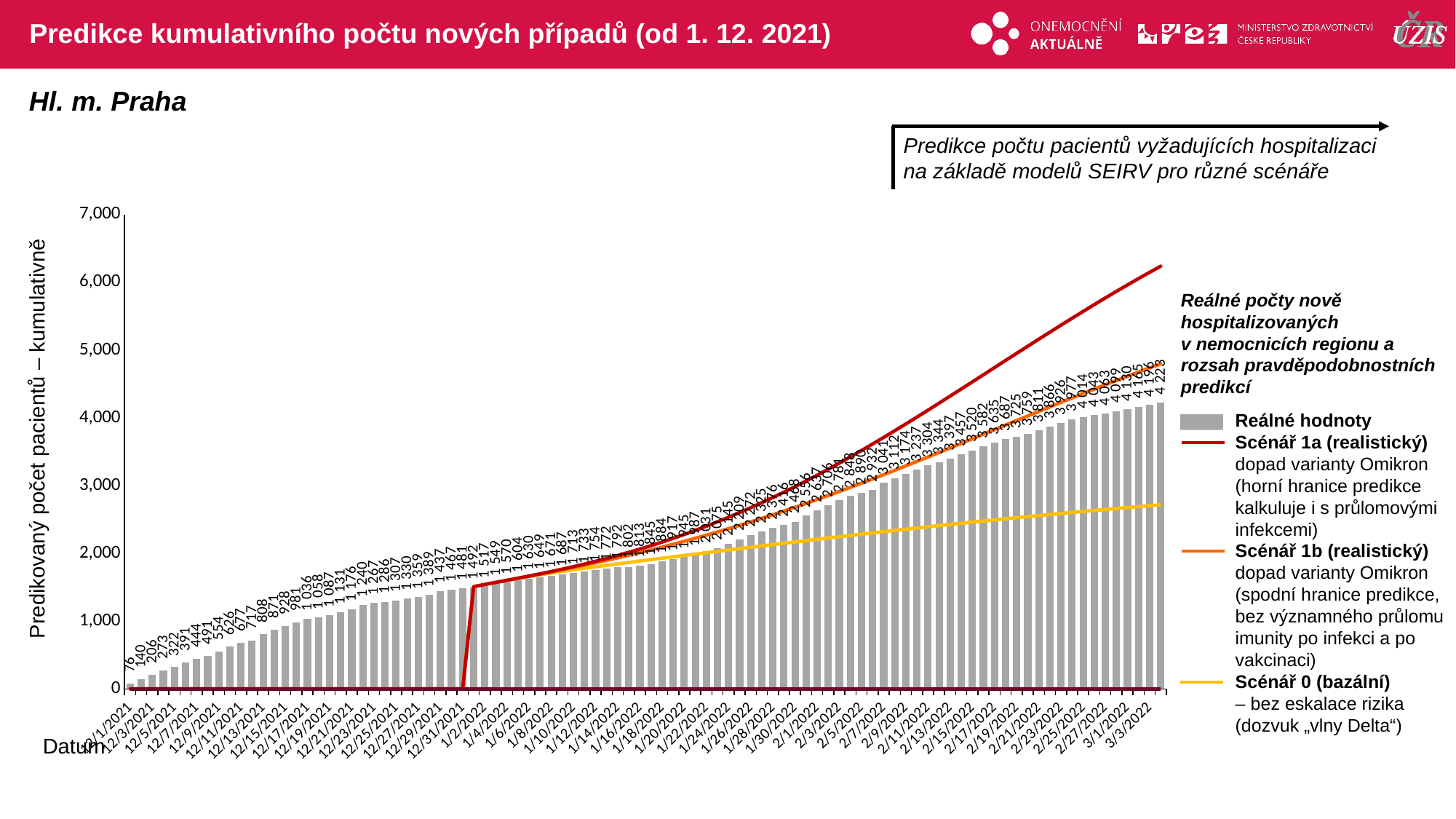

# Predikce kumulativního počtu nových případů (od 1. 12. 2021)
Hl. m. Praha
Predikce počtu pacientů vyžadujících hospitalizaci na základě modelů SEIRV pro různé scénáře

### Chart

| Category |  |  |  |  |  |
|---|---|---|---|---|---|
| 44531 | 76.0 | None | None | None | None |
| 44532 | 140.0 | None | None | None | None |
| 44533 | 206.0 | None | None | None | None |
| 44534 | 273.0 | None | None | None | None |
| 44535 | 322.0 | None | None | None | None |
| 44536 | 391.0 | None | None | None | None |
| 44537 | 444.0 | None | None | None | None |
| 44538 | 491.0 | None | None | None | None |
| 44539 | 554.0 | None | None | None | None |
| 44540 | 626.0 | None | None | None | None |
| 44541 | 677.0 | None | None | None | None |
| 44542 | 717.0 | None | None | None | None |
| 44543 | 808.0 | None | None | None | None |
| 44544 | 871.0 | None | None | None | None |
| 44545 | 928.0 | None | None | None | None |
| 44546 | 981.0 | None | None | None | None |
| 44547 | 1036.0 | None | None | None | None |
| 44548 | 1058.0 | None | None | None | None |
| 44549 | 1087.0 | None | None | None | None |
| 44550 | 1131.0 | None | None | None | None |
| 44551 | 1176.0 | None | None | None | None |
| 44552 | 1240.0 | None | None | None | None |
| 44553 | 1267.0 | None | None | None | None |
| 44554 | 1286.0 | None | None | None | None |
| 44555 | 1307.0 | None | None | None | None |
| 44556 | 1330.0 | None | None | None | None |
| 44557 | 1359.0 | None | None | None | None |
| 44558 | 1389.0 | None | None | None | None |
| 44559 | 1437.0 | None | None | None | None |
| 44560 | 1467.0 | None | None | None | None |
| 44561 | 1481.0 | None | None | None | None |
| 44562 | 1492.0 | 1507.7945243616969 | 1507.7945243616969 | 1507.7945243616969 | None |
| 44563 | 1517.0 | 1540.2564359813439 | 1540.2564359813439 | 1540.2564359813439 | None |
| 44564 | 1549.0 | 1571.422772897192 | 1571.422772897192 | 1571.422772897192 | None |
| 44565 | 1570.0 | 1601.3306962556564 | 1601.766869288768 | 1602.2030423218798 | None |
| 44566 | 1604.0 | 1630.0173665075529 | 1632.1610712222953 | 1633.2547898600615 | None |
| 44567 | 1630.0 | 1657.5508532818228 | 1662.9073560913878 | 1665.0107032693704 | None |
| 44568 | 1649.0 | 1683.9655200357563 | 1694.1392858740617 | 1697.737906505855 | None |
| 44569 | 1671.0 | 1709.2955887437226 | 1725.9585175475806 | 1731.6397135240172 | None |
| 44570 | 1687.0 | 1733.5750592649938 | 1758.452228036983 | 1766.890478173952 | None |
| 44571 | 1713.0 | 1756.8376371374848 | 1791.699393805617 | 1803.648153382351 | None |
| 44572 | 1733.0 | 1779.3724795272603 | 1825.772334401863 | 1842.057378245973 | None |
| 44573 | 1754.0 | 1801.395089120256 | 1860.7361291452412 | 1882.24831140386 | None |
| 44574 | 1772.0 | 1823.037382631503 | 1896.644540570096 | 1924.3284779247003 | None |
| 44575 | 1792.0 | 1844.3839614344924 | 1933.544798312969 | 1968.3923370815803 | None |
| 44576 | 1802.0 | 1865.4934118282529 | 1971.4782327703756 | 2014.522549667527 | None |
| 44577 | 1813.0 | 1886.4103716136033 | 2010.4804241215347 | 2062.7902760409693 | None |
| 44578 | 1845.0 | 1907.1707578971786 | 2050.582904625603 | 2113.2585807202363 | None |
| 44579 | 1884.0 | 1927.803605643894 | 2091.813344679934 | 2165.9828045000286 | None |
| 44580 | 1917.0 | 1948.3313764256404 | 2134.1956105063796 | 2221.0106798240568 | None |
| 44581 | 1945.0 | 1968.7680099020095 | 2177.7510140513486 | 2278.3848305851257 | None |
| 44582 | 1987.0 | 1989.1222712961794 | 2222.4962506505467 | 2338.1386474546484 | None |
| 44583 | 2031.0 | 2009.398662873245 | 2268.4442626991145 | 2400.298015222911 | None |
| 44584 | 2075.0 | 2029.5979803955115 | 2315.604151011149 | 2464.881135518114 | None |
| 44585 | 2145.0 | 2049.718721220003 | 2363.981262440324 | 2531.8987020475915 | None |
| 44586 | 2209.0 | 2069.757558124594 | 2413.5771104914625 | 2601.3537418210026 | None |
| 44587 | 2272.0 | 2089.7097384544577 | 2464.3891657088116 | 2673.241195926831 | None |
| 44588 | 2325.0 | 2109.5701238052925 | 2516.410785362494 | 2747.547778905324 | None |
| 44589 | 2376.0 | 2129.332242735227 | 2569.6304403749286 | 2824.2504326013263 | None |
| 44590 | 2416.0 | 2148.9890594147055 | 2624.0317010641033 | 2903.316297650806 | None |
| 44591 | 2468.0 | 2168.533174394004 | 2679.593752742675 | 2984.7037446790796 | None |
| 44592 | 2556.0 | 2187.9571107850484 | 2736.290717319887 | 3068.361017504634 | None |
| 44593 | 2637.0 | 2207.2534748618177 | 2794.091192141569 | 3154.225310819129 | None |
| 44594 | 2706.0 | 2226.4150307695386 | 2852.958865774377 | 3242.2240017558715 | None |
| 44595 | 2781.0 | 2245.43485006007 | 2912.8522833229918 | 3332.274180524235 | None |
| 44596 | 2848.0 | 2264.305989852128 | 2973.724436134033 | 3424.281829817445 | None |
| 44597 | 2890.0 | 2283.0216175904147 | 3035.523065612665 | 3518.142432445843 | None |
| 44598 | 2932.0 | 2301.5754365256885 | 3098.1909038261083 | 3613.74145254386 | None |
| 44599 | 3041.0 | 2319.961371026364 | 3161.665916483222 | 3710.954821529215 | None |
| 44600 | 3112.0 | 2338.173361337732 | 3225.8815763218254 | 3809.6494848775556 | None |
| 44601 | 3174.0 | 2356.2064961361625 | 3290.7696699924713 | 3909.689015889978 | None |
| 44602 | 3237.0 | 2374.0567150524207 | 3356.2600663217977 | 4010.933152219758 | None |
| 44603 | 3304.0 | 2391.7203055944847 | 3422.2804465158274 | 4113.237256278949 | None |
| 44604 | 3344.0 | 2409.193911975311 | 3488.756386771425 | 4216.45248046127 | None |
| 44605 | 3397.0 | 2426.4745366630286 | 3555.61163245684 | 4320.426315503231 | None |
| 44606 | 3457.0 | 2443.559538263547 | 3622.7684718171495 | 4425.003337894984 | None |
| 44607 | 3520.0 | 2460.4466246816446 | 3690.148150879027 | 4530.026039689869 | None |
| 44608 | 3582.0 | 2477.1338378646456 | 3757.6712941346027 | 4635.3356698721545 | None |
| 44609 | 3635.0 | 2493.6195315139585 | 3825.258318469452 | 4740.773062212984 | None |
| 44610 | 3687.0 | 2509.9023373473738 | 3892.82981585488 | 4846.179400654967 | None |
| 44611 | 3725.0 | 2525.9811400173885 | 3960.306959272873 | 4951.397031162083 | None |
| 44612 | 3759.0 | 2541.8550541694117 | 4027.6119050265293 | 5056.270266340526 | None |
| 44613 | 3811.0 | 2557.5234031684477 | 4094.6681848906715 | 5160.646169739941 | None |
| 44614 | 3866.0 | 2572.9857019180645 | 4161.401092201147 | 5264.375328032022 | None |
| 44615 | 3926.0 | 2588.2416409739585 | 4227.738049034063 | 5367.312585368991 | None |
| 44616 | 3977.0 | 2603.2910728817583 | 4293.608952586825 | 5469.317736145638 | None |
| 44617 | 4014.0 | 2618.1340020494454 | 4358.946502903403 | 5570.256180449932 | None |
| 44618 | 4043.0 | 2632.770572036735 | 4423.6864894389255 | 5669.999497192105 | None |
| 44619 | 4063.0 | 2647.2010558711977 | 4487.768051923182 | 5768.425965831745 | None |
| 44620 | 4099.0 | 2661.425847391966 | 4551.1339077399025 | 5865.421021136318 | None |
| 44621 | 4130.0 | 2675.445453888469 | 4613.730545626485 | 5960.877640580613 | None |
| 44622 | 4165.0 | 2689.2604894651968 | 4675.508383610119 | 6054.696660219011 | None |
| 44623 | 4196.0 | 2702.871669074771 | 4736.421890771387 | 6146.787018212677 | None |
| 44624 | 4223.0 | 2716.279803706939 | 4796.429674634763 | 6237.06592961056 | None |
|  | None | None | None | None | None |
|  | None | None | None | None | None |
Reálné počty nově hospitalizovaných v nemocnicích regionu a rozsah pravděpodobnostních predikcí
Reálné hodnoty
Scénář 1a (realistický)  dopad varianty Omikron (horní hranice predikce kalkuluje i s průlomovými infekcemi)
Scénář 1b (realistický)   dopad varianty Omikron (spodní hranice predikce, bez významného průlomu imunity po infekci a po vakcinaci)
Scénář 0 (bazální)
– bez eskalace rizika (dozvuk „vlny Delta“)

Predikovaný počet pacientů – kumulativně
Datum